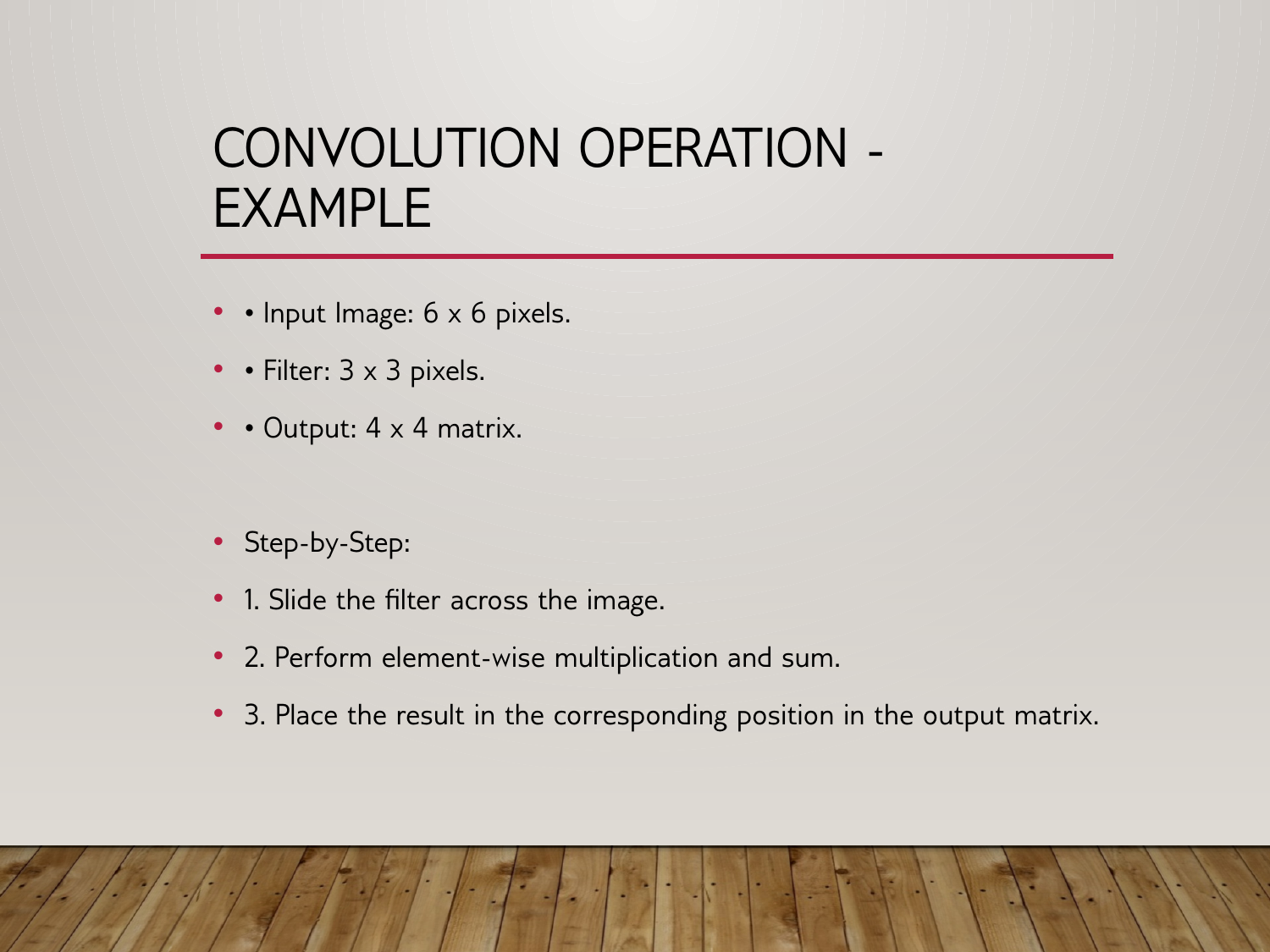

# Convolution Operation - Example
• Input Image: 6 x 6 pixels.
• Filter: 3 x 3 pixels.
• Output: 4 x 4 matrix.

Step-by-Step:
1. Slide the filter across the image.
2. Perform element-wise multiplication and sum.
3. Place the result in the corresponding position in the output matrix.